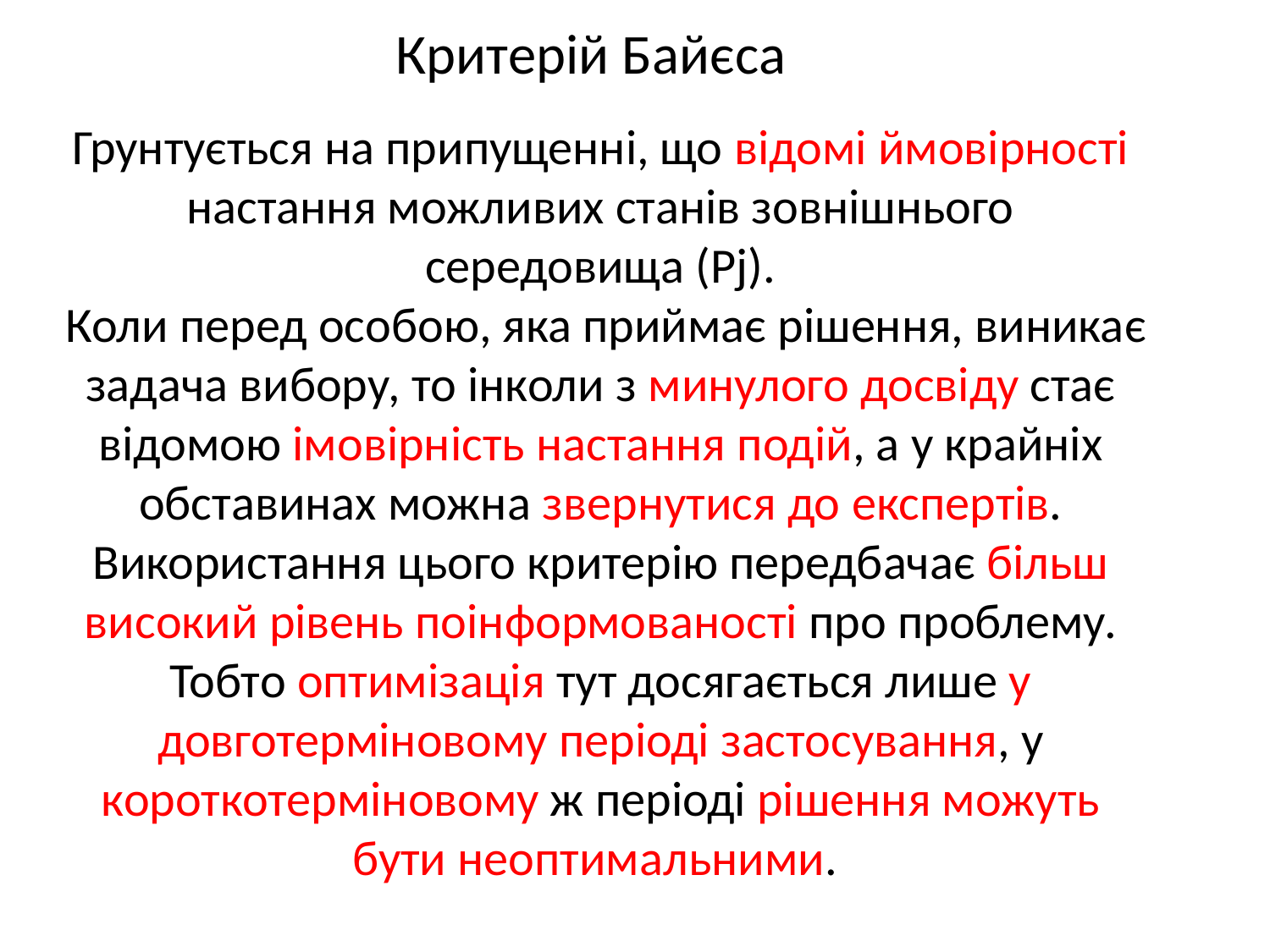

Критерій Байєса
Грунтується на припущенні, що відомі ймовірності настання можливих станів зовнішнього середовища (Рj).
 Коли перед особою, яка приймає рішення, виникає задача вибору, то інколи з минулого досвіду стає відомою імовірність настання подій, а у крайніх обставинах можна звернутися до експертів.
Використання цього критерію передбачає більш високий рівень поінформованості про проблему. Тобто оптимізація тут досягається лише у довготерміновому періоді застосування, у короткотерміновому ж періоді рішення можуть бути неоптимальними.